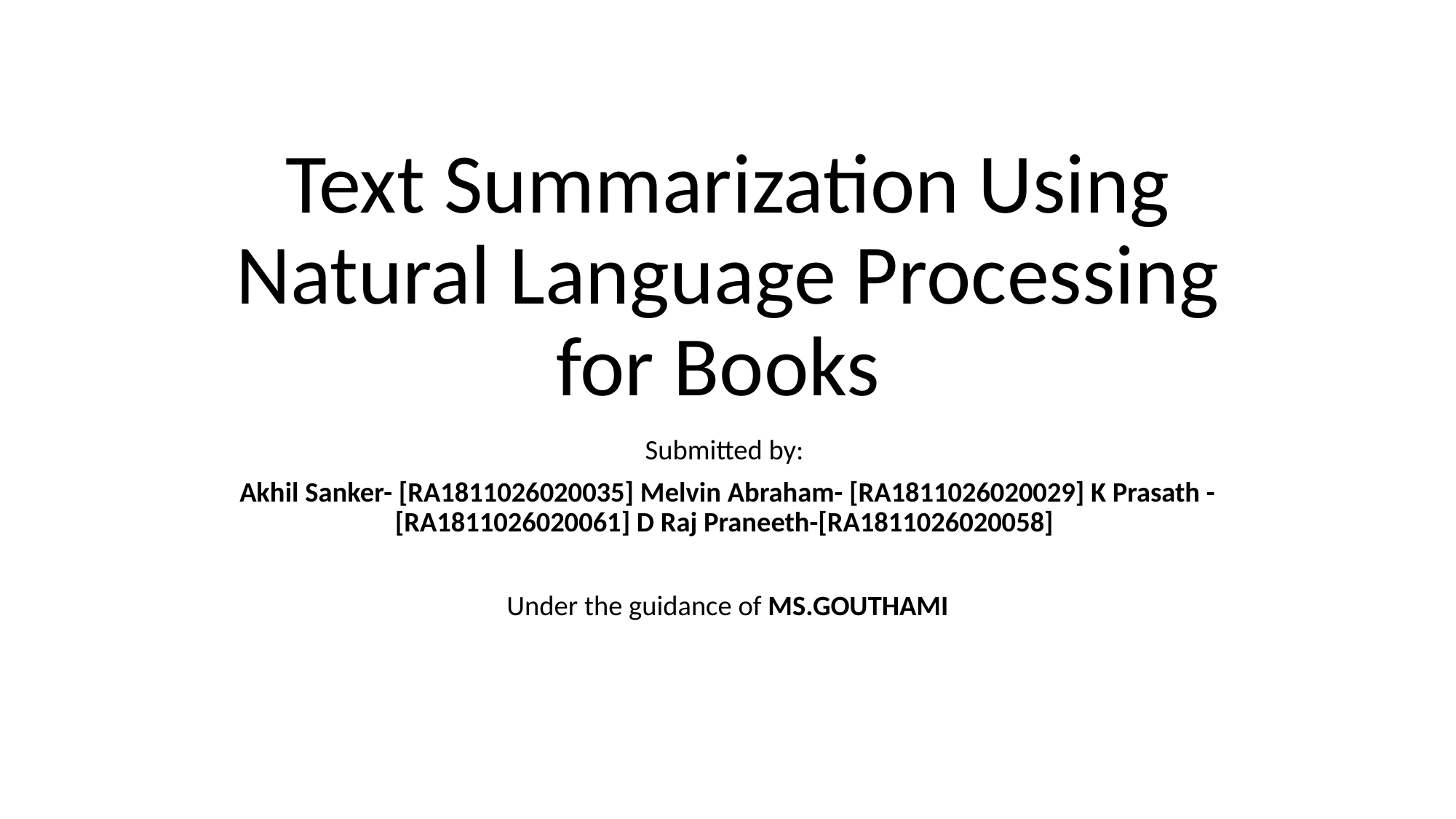

# Text Summarization Using Natural Language Processing for Books
Submitted by:
Akhil Sanker- [RA1811026020035] Melvin Abraham- [RA1811026020029] K Prasath -[RA1811026020061] D Raj Praneeth-[RA1811026020058]

Under the guidance of MS.GOUTHAMI